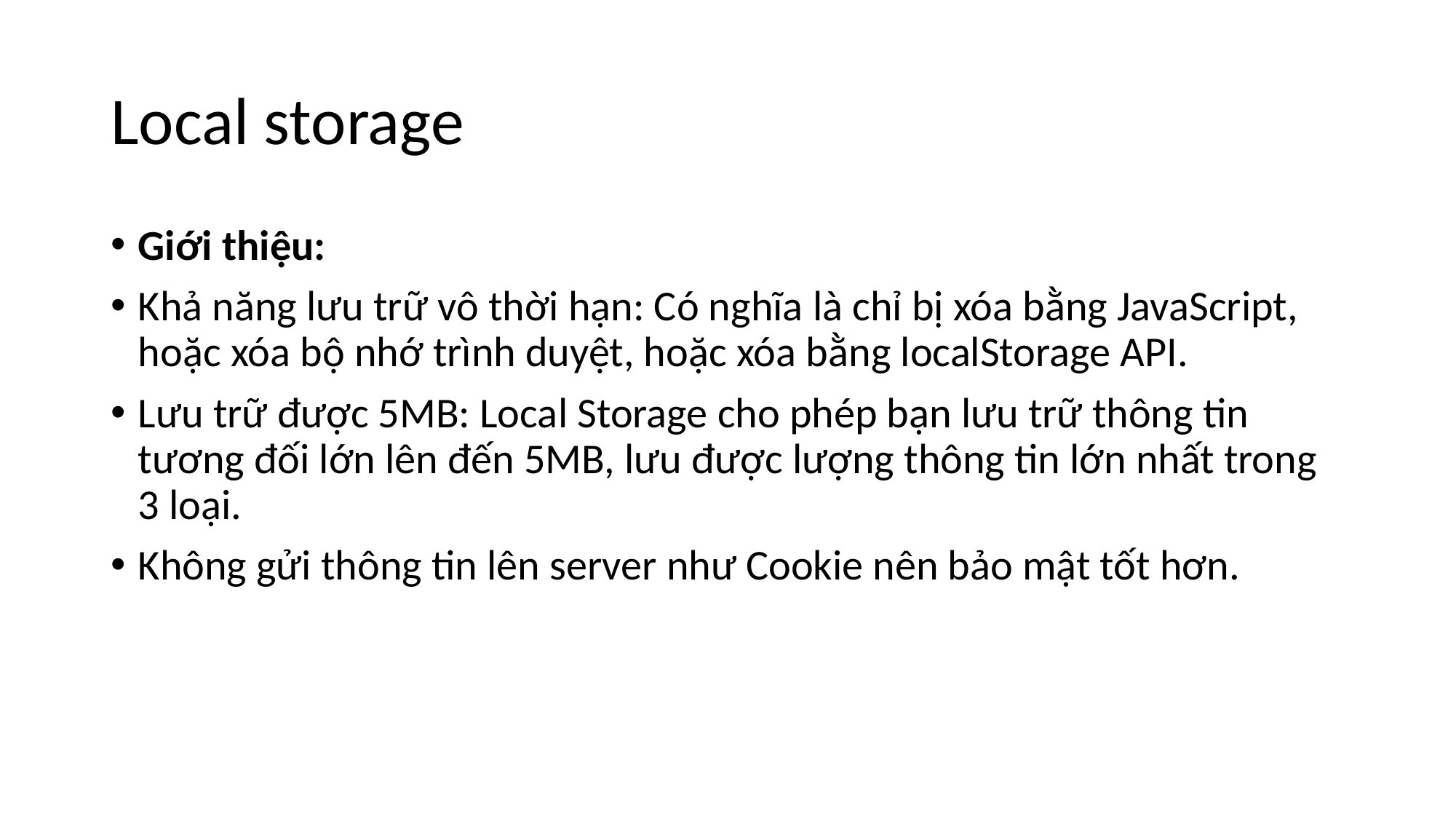

# Local storage
Giới thiệu:
Khả năng lưu trữ vô thời hạn: Có nghĩa là chỉ bị xóa bằng JavaScript, hoặc xóa bộ nhớ trình duyệt, hoặc xóa bằng localStorage API.
Lưu trữ được 5MB: Local Storage cho phép bạn lưu trữ thông tin tương đối lớn lên đến 5MB, lưu được lượng thông tin lớn nhất trong 3 loại.
Không gửi thông tin lên server như Cookie nên bảo mật tốt hơn.